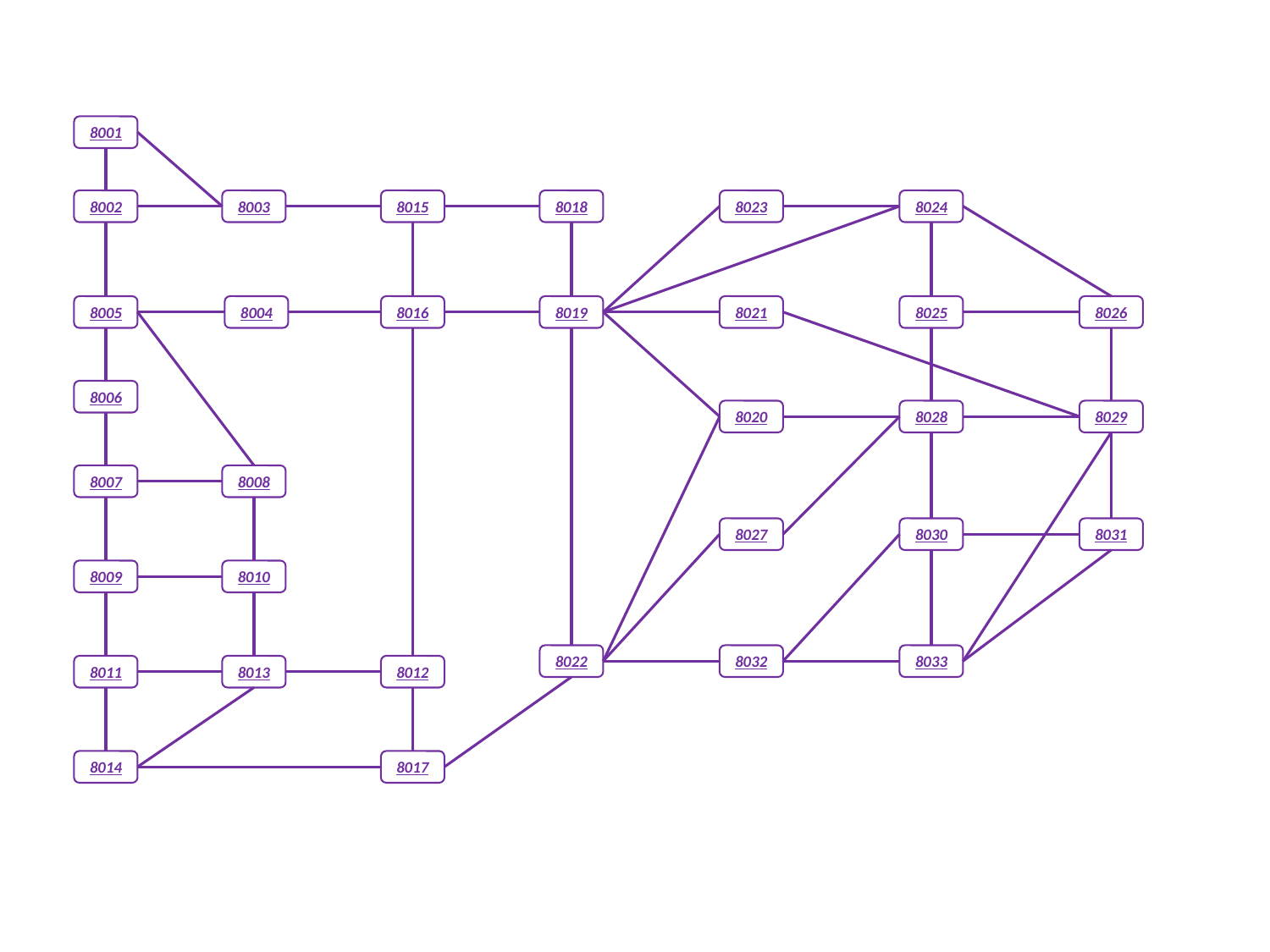

8001
8002
8003
8015
8018
8023
8024
8005
8004
8016
8019
8021
8025
8026
8006
8020
8028
8029
8007
8008
8027
8030
8031
8009
8010
8022
8032
8033
8011
8013
8012
8014
8017